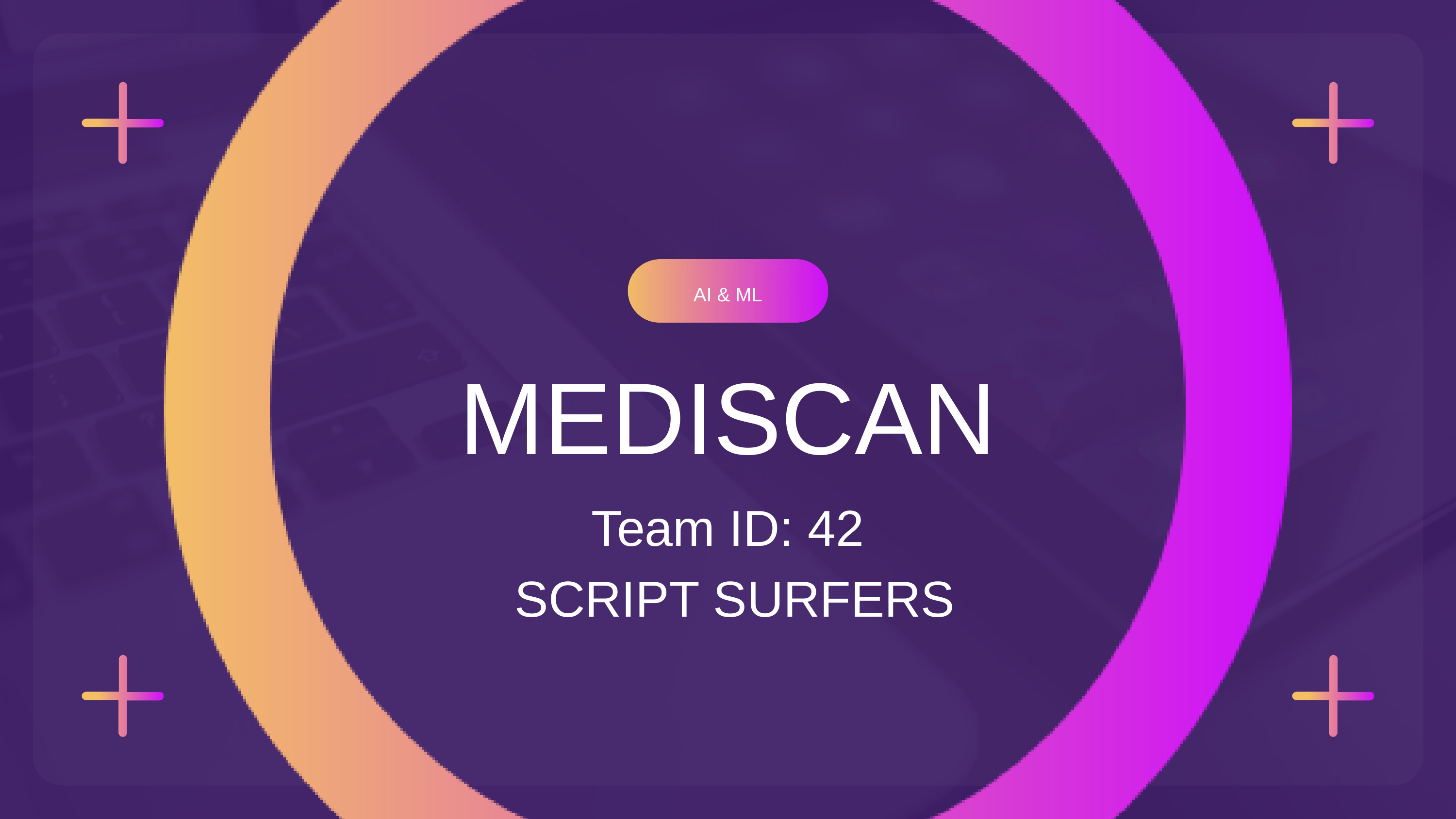

AI & ML
MEDISCAN
Team ID: 42
 SCRIPT SURFERS